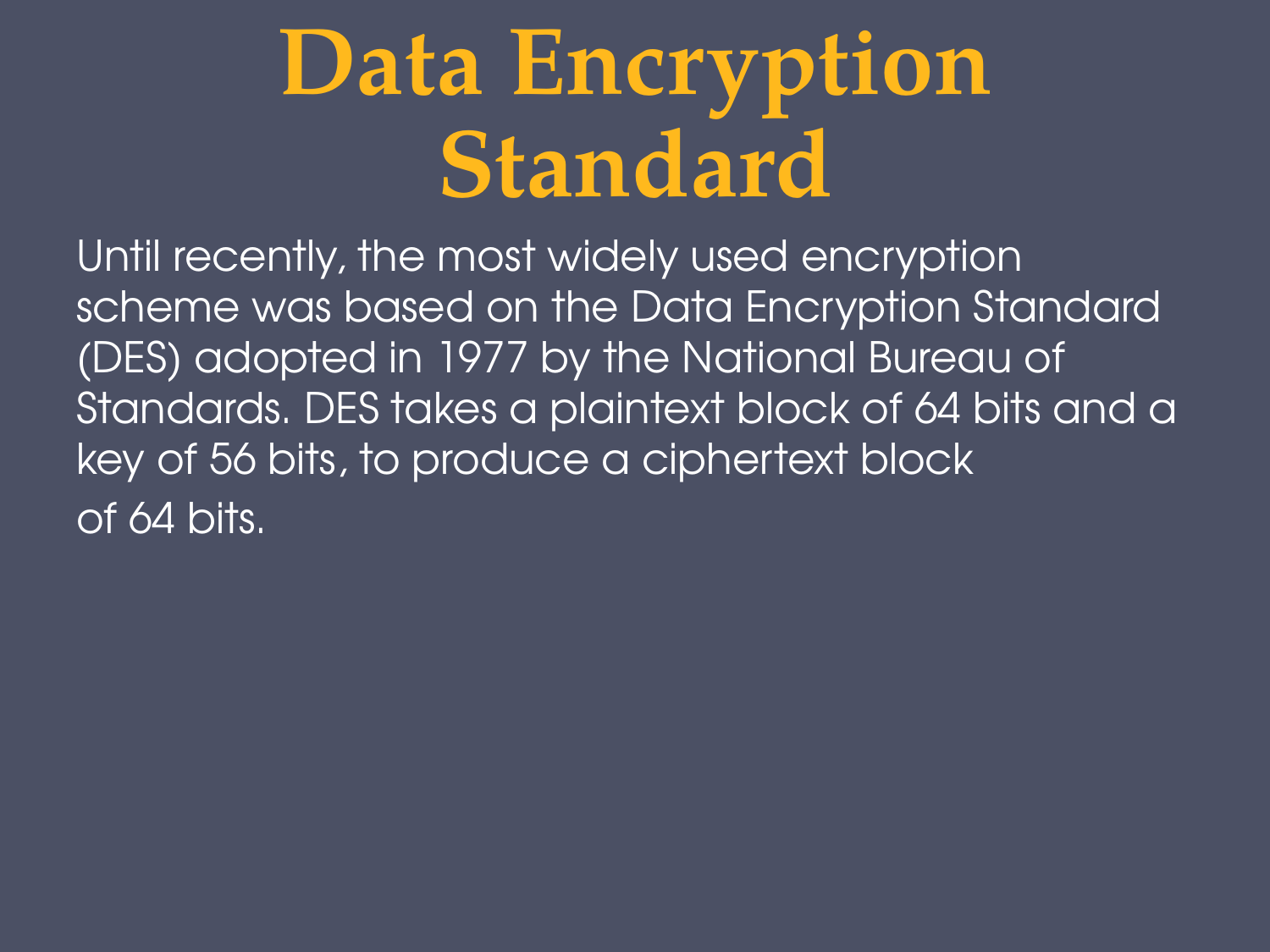

# Data Encryption Standard
Until recently, the most widely used encryption scheme was based on the Data Encryption Standard (DES) adopted in 1977 by the National Bureau of Standards. DES takes a plaintext block of 64 bits and a key of 56 bits, to produce a ciphertext block
of 64 bits.